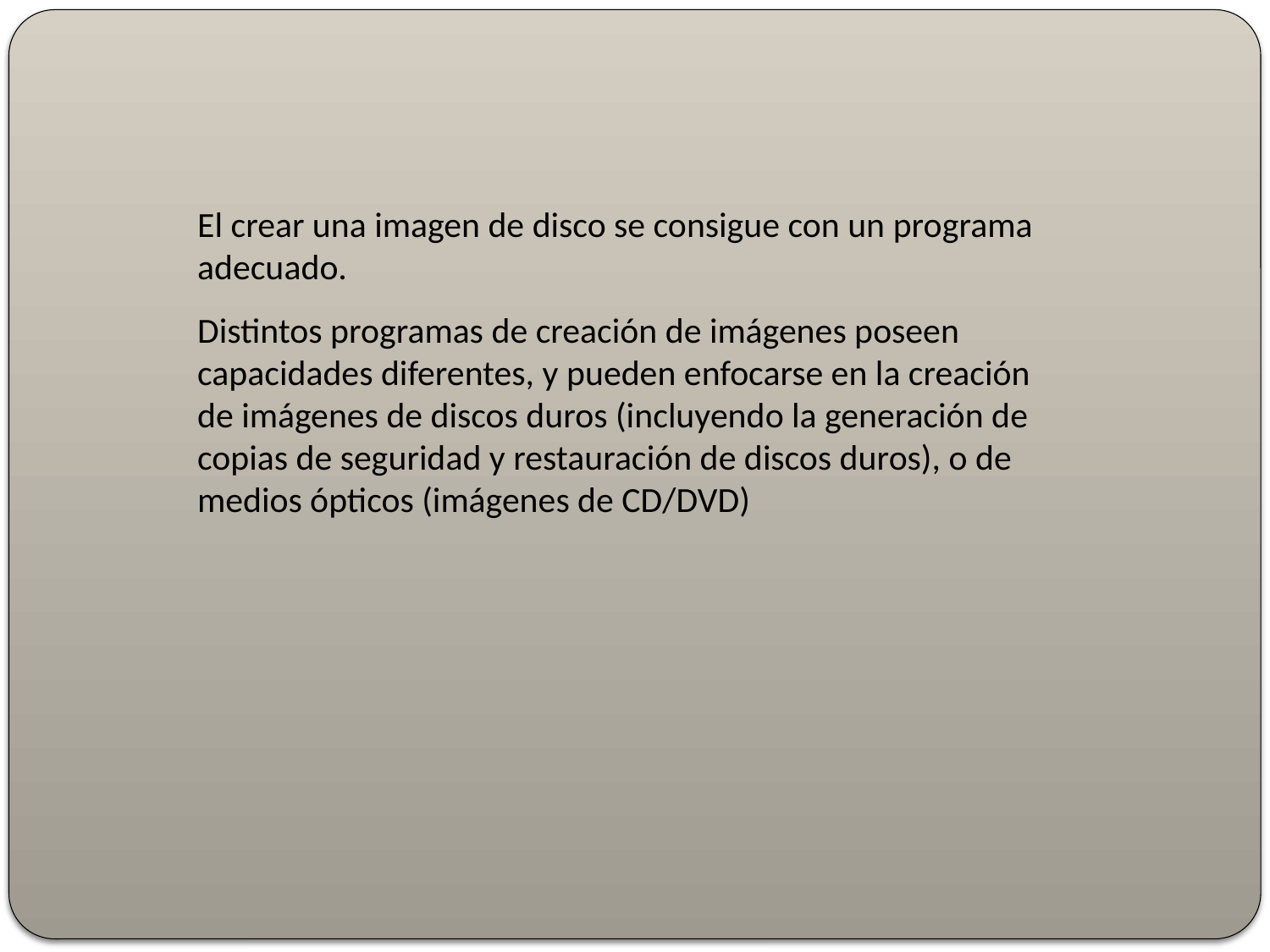

El crear una imagen de disco se consigue con un programa adecuado.

Distintos programas de creación de imágenes poseen capacidades diferentes, y pueden enfocarse en la creación de imágenes de discos duros (incluyendo la generación de copias de seguridad y restauración de discos duros), o de medios ópticos (imágenes de CD/DVD)